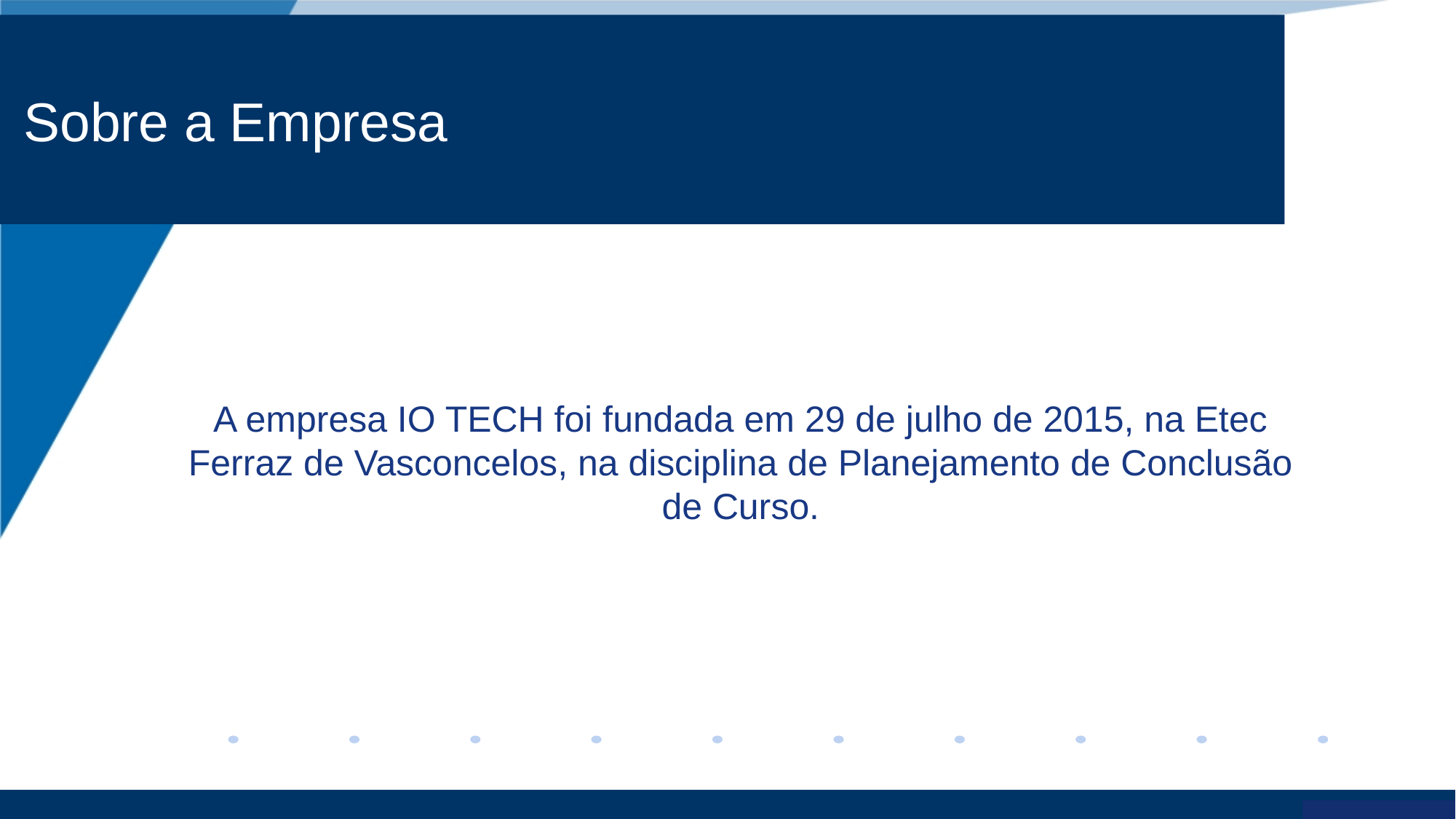

# Sobre a Empresa
A empresa IO TECH foi fundada em 29 de julho de 2015, na Etec Ferraz de Vasconcelos, na disciplina de Planejamento de Conclusão de Curso.